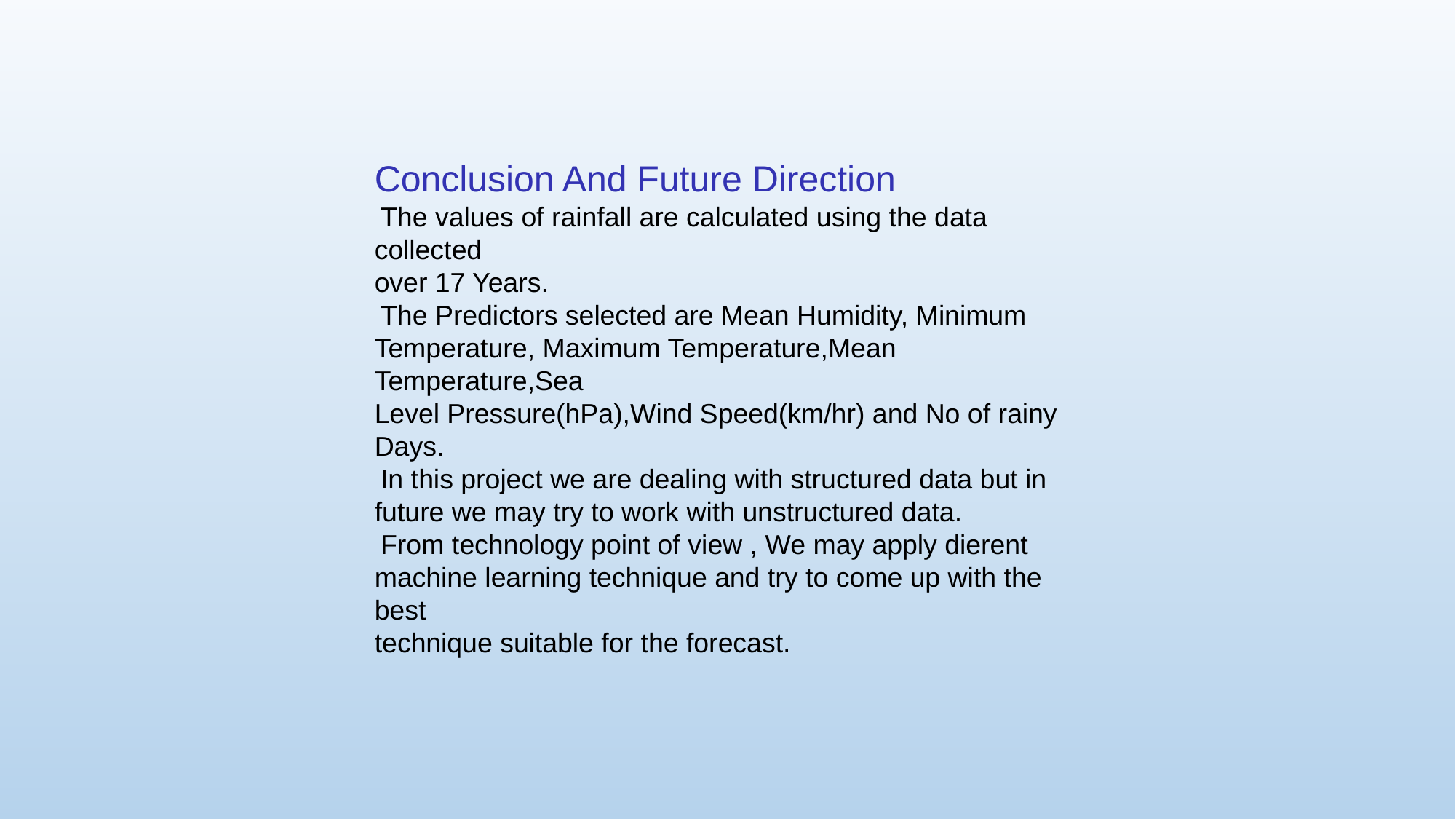

Conclusion And Future Direction
 The values of rainfall are calculated using the data collected
over 17 Years.
 The Predictors selected are Mean Humidity, Minimum
Temperature, Maximum Temperature,Mean Temperature,Sea
Level Pressure(hPa),Wind Speed(km/hr) and No of rainy
Days.
 In this project we are dealing with structured data but in
future we may try to work with unstructured data.
 From technology point of view , We may apply dierent
machine learning technique and try to come up with the best
technique suitable for the forecast.